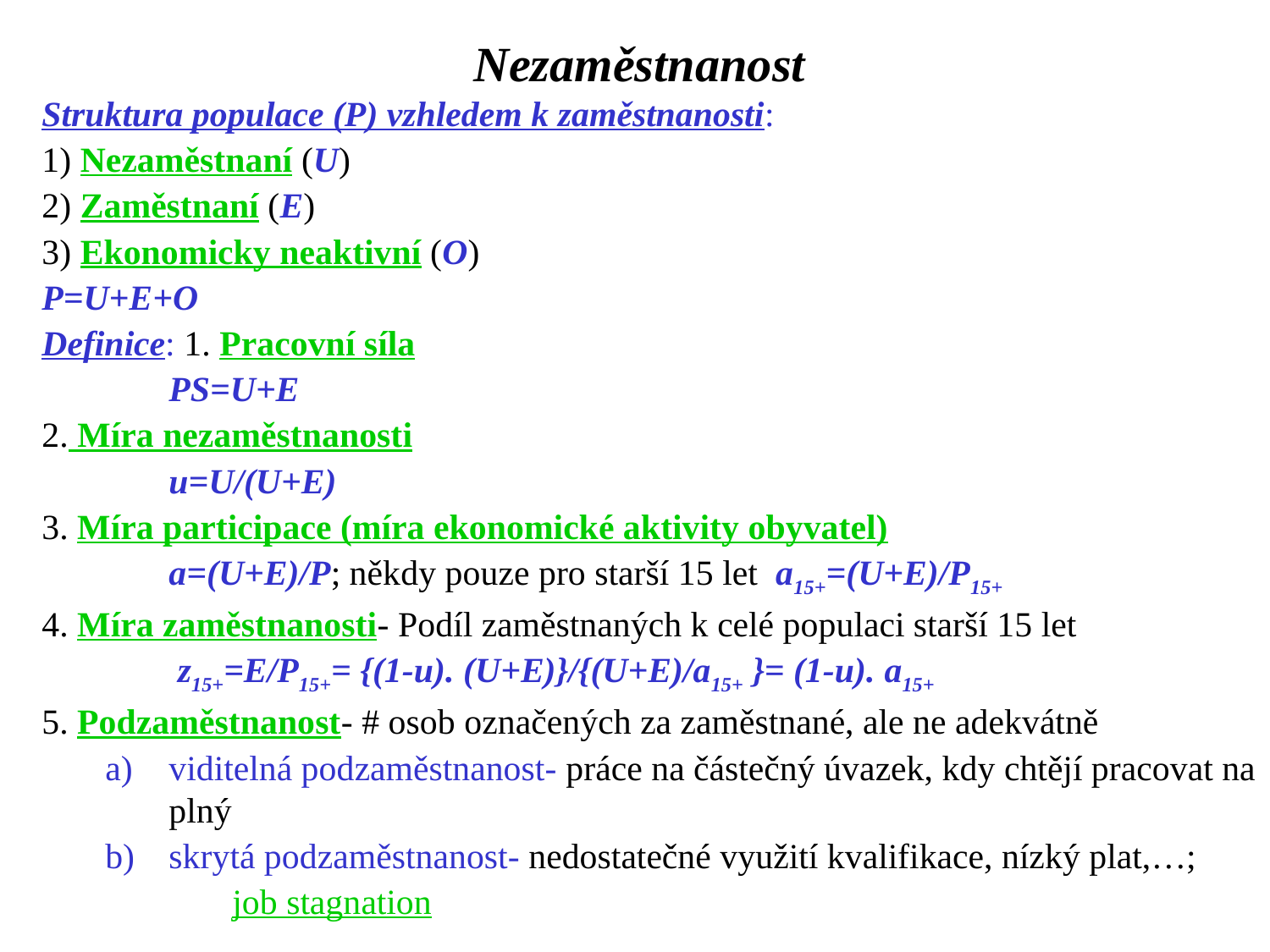

Nezaměstnanost
Struktura populace (P) vzhledem k zaměstnanosti:
1) Nezaměstnaní (U)
2) Zaměstnaní (E)
3) Ekonomicky neaktivní (O)
P=U+E+O
Definice: 1. Pracovní síla
	PS=U+E
2. Míra nezaměstnanosti
	u=U/(U+E)
3. Míra participace (míra ekonomické aktivity obyvatel)
	a=(U+E)/P; někdy pouze pro starší 15 let  a15+=(U+E)/P15+
4. Míra zaměstnanosti- Podíl zaměstnaných k celé populaci starší 15 let
	 z15+=E/P15+= {(1-u). (U+E)}/{(U+E)/a15+ }= (1-u). a15+
5. Podzaměstnanost- # osob označených za zaměstnané, ale ne adekvátně
viditelná podzaměstnanost- práce na částečný úvazek, kdy chtějí pracovat na plný
skrytá podzaměstnanost- nedostatečné využití kvalifikace, nízký plat,…;
	job stagnation